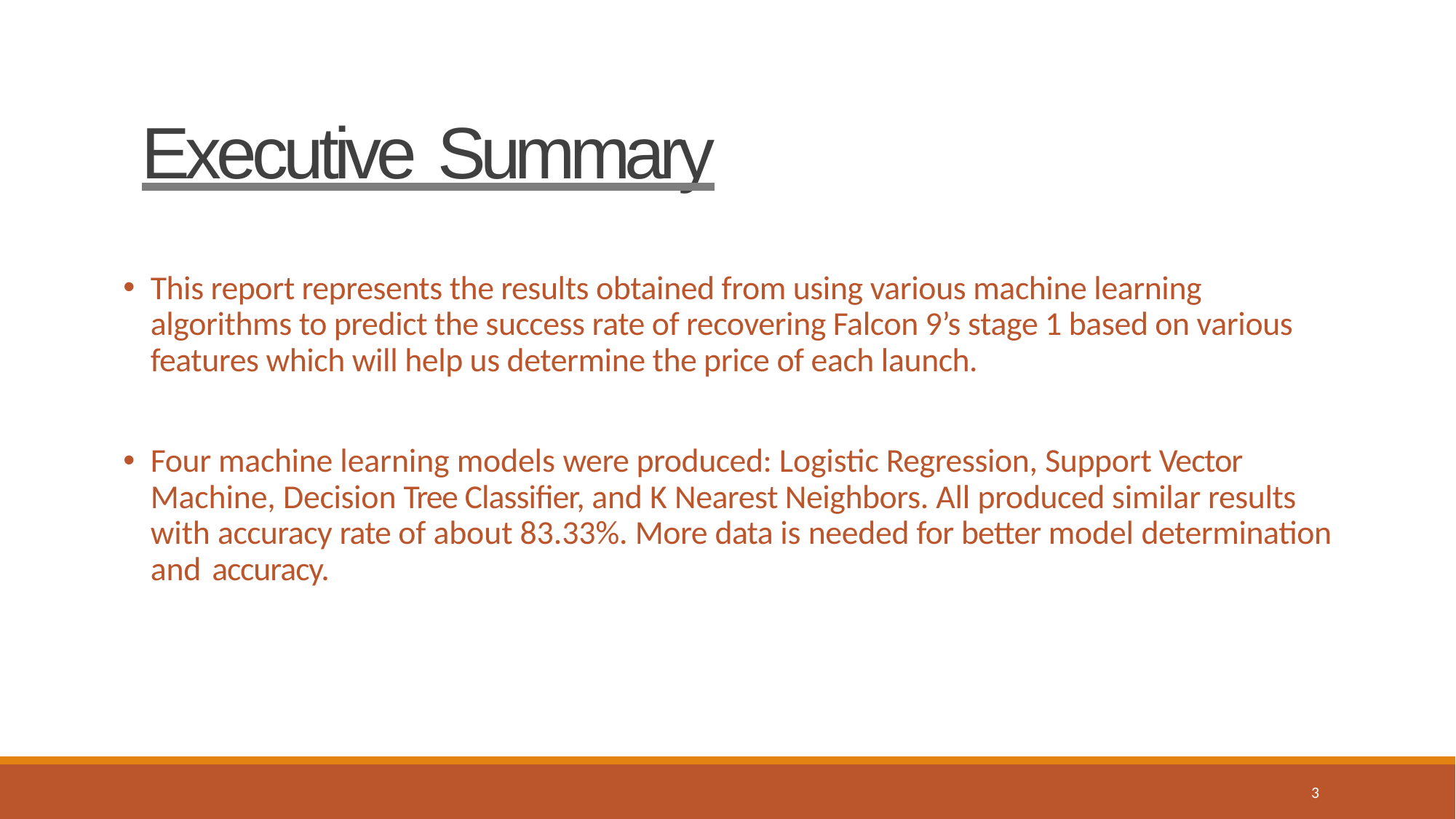

# Executive Summary
This report represents the results obtained from using various machine learning algorithms to predict the success rate of recovering Falcon 9’s stage 1 based on various features which will help us determine the price of each launch.

Four machine learning models were produced: Logistic Regression, Support Vector  Machine, Decision Tree Classifier, and K Nearest Neighbors. All produced similar results  with accuracy rate of about 83.33%. More data is needed for better model determination and accuracy.
3